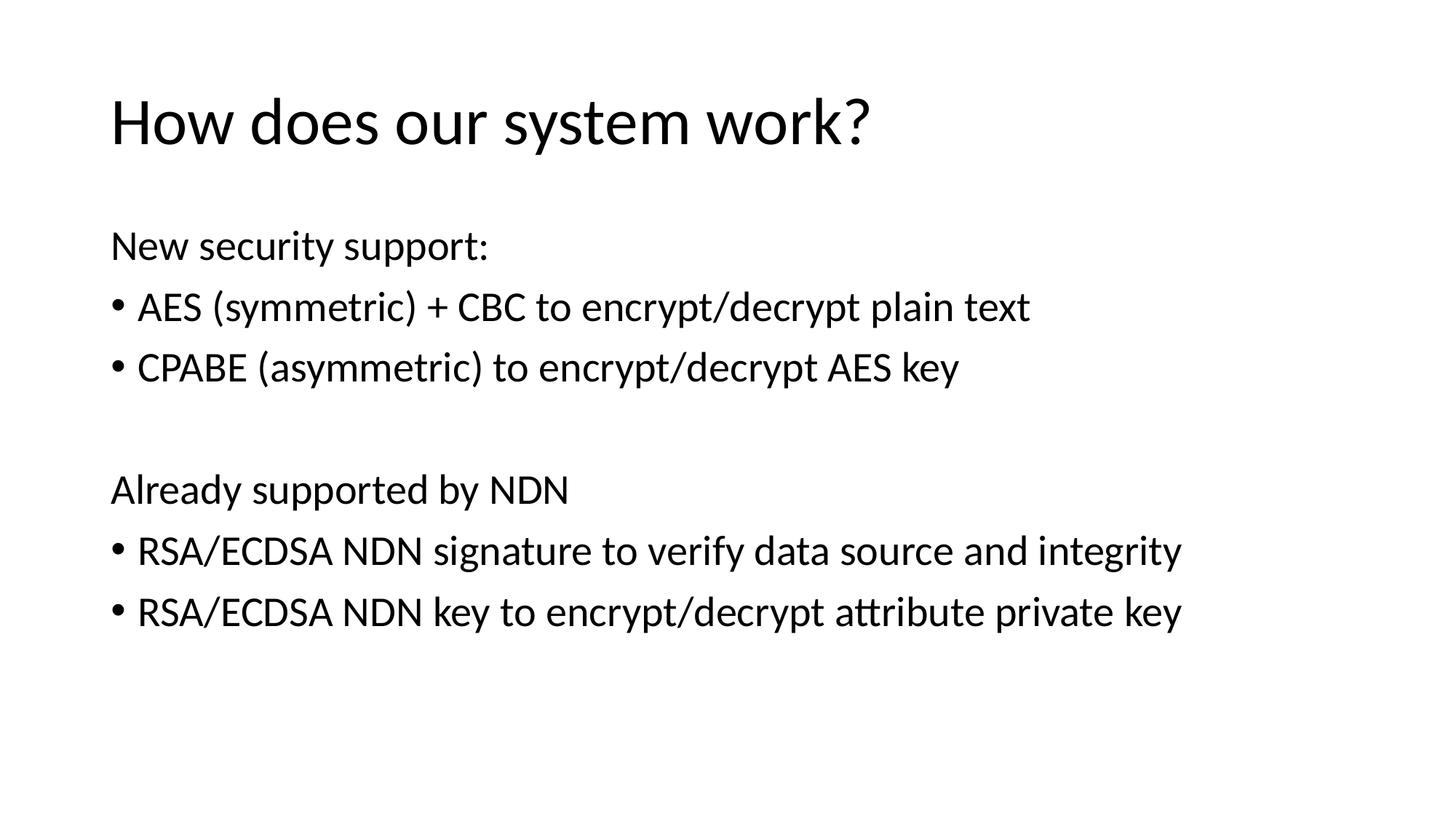

# How does our system work?
New security support:
AES (symmetric) + CBC to encrypt/decrypt plain text
CPABE (asymmetric) to encrypt/decrypt AES key

Already supported by NDN
RSA/ECDSA NDN signature to verify data source and integrity
RSA/ECDSA NDN key to encrypt/decrypt attribute private key